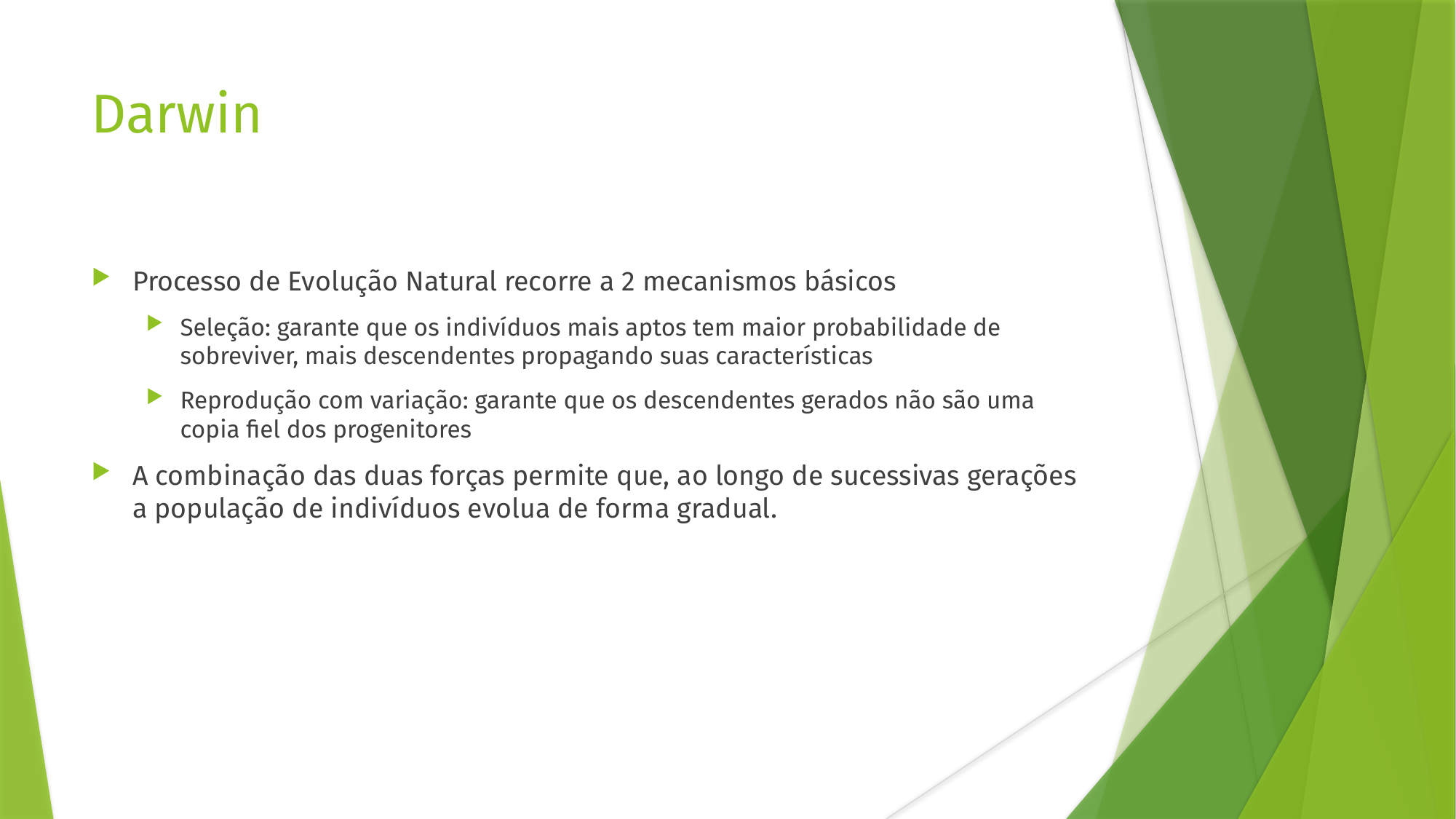

Darwin
Processo de Evolução Natural recorre a 2 mecanismos básicos
Seleção: garante que os indivíduos mais aptos tem maior probabilidade de sobreviver, mais descendentes propagando suas características
Reprodução com variação: garante que os descendentes gerados não são uma copia fiel dos progenitores
A combinação das duas forças permite que, ao longo de sucessivas gerações a população de indivíduos evolua de forma gradual.